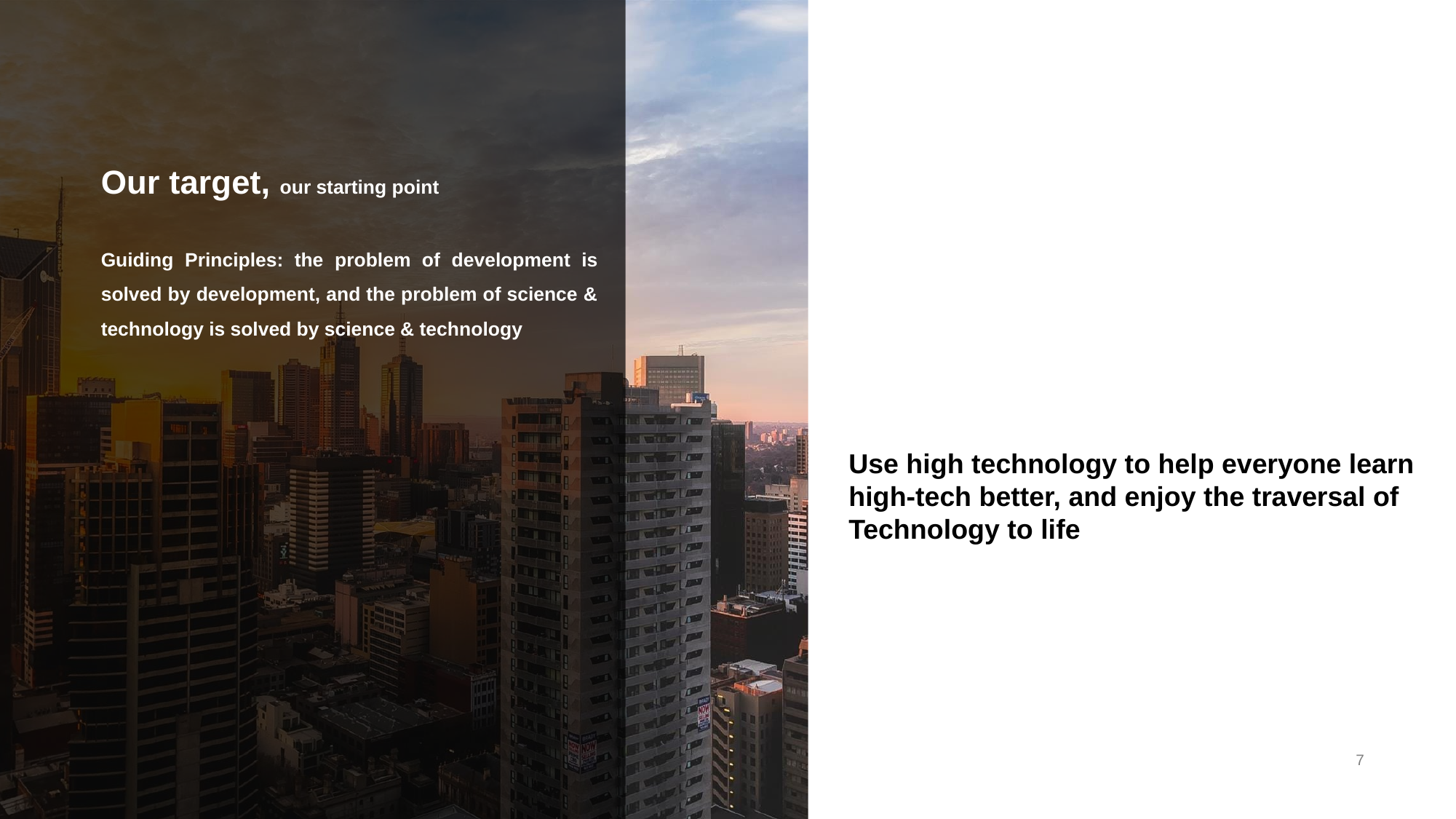

Our target, our starting point

Guiding Principles: the problem of development is solved by development, and the problem of science & technology is solved by science & technology
# 2.3 Click to edit Master title style
Use high technology to help everyone learn high-tech better, and enjoy the traversal of
Technology to life

www.islide.cc
7